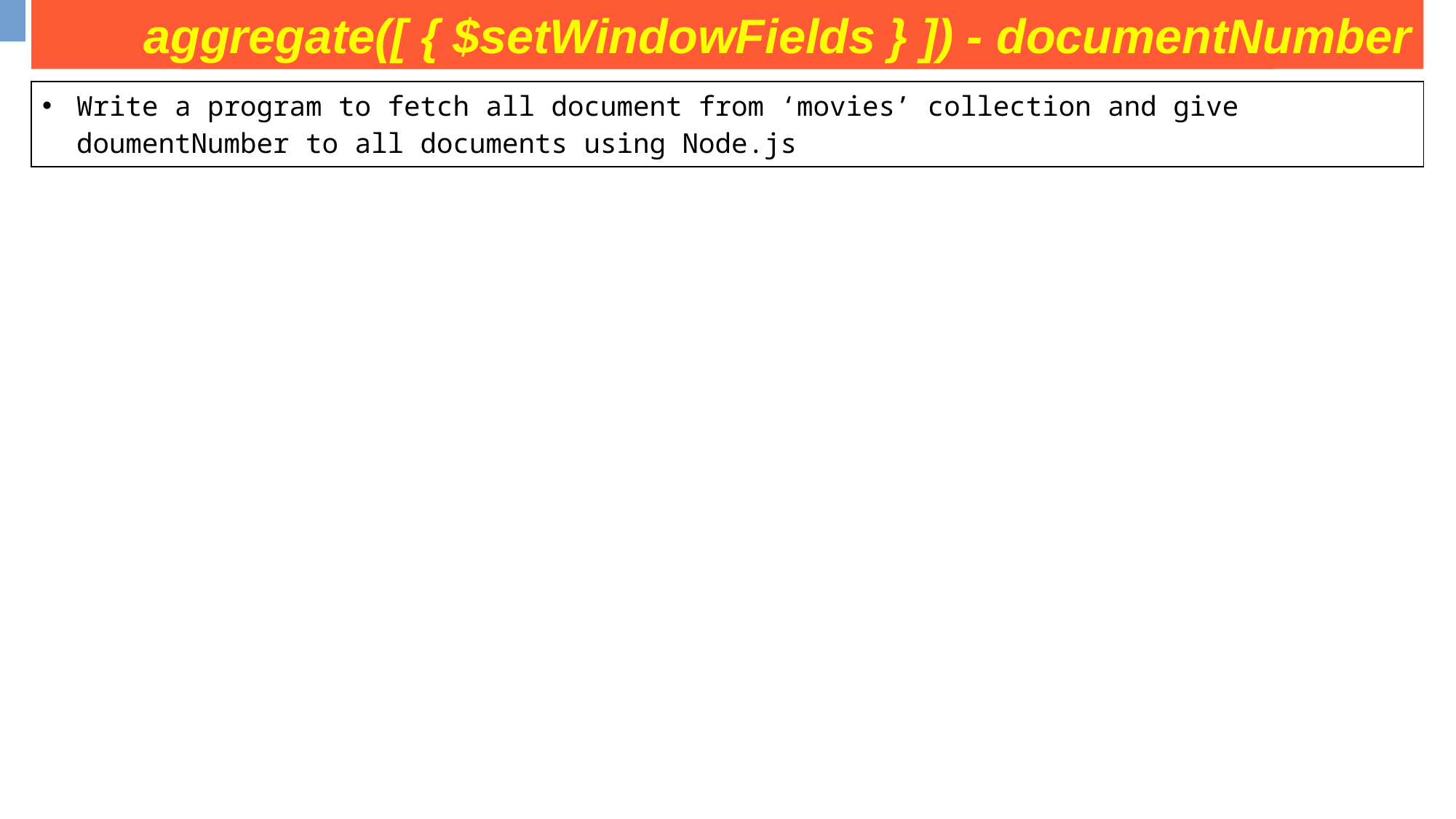

aggregate([ { $setWindowFields } ]) - documentNumber
some operation on movies collection
| Write a program to fetch all document from ‘movies’ collection and give doumentNumber to all documents using Node.js |
| --- |